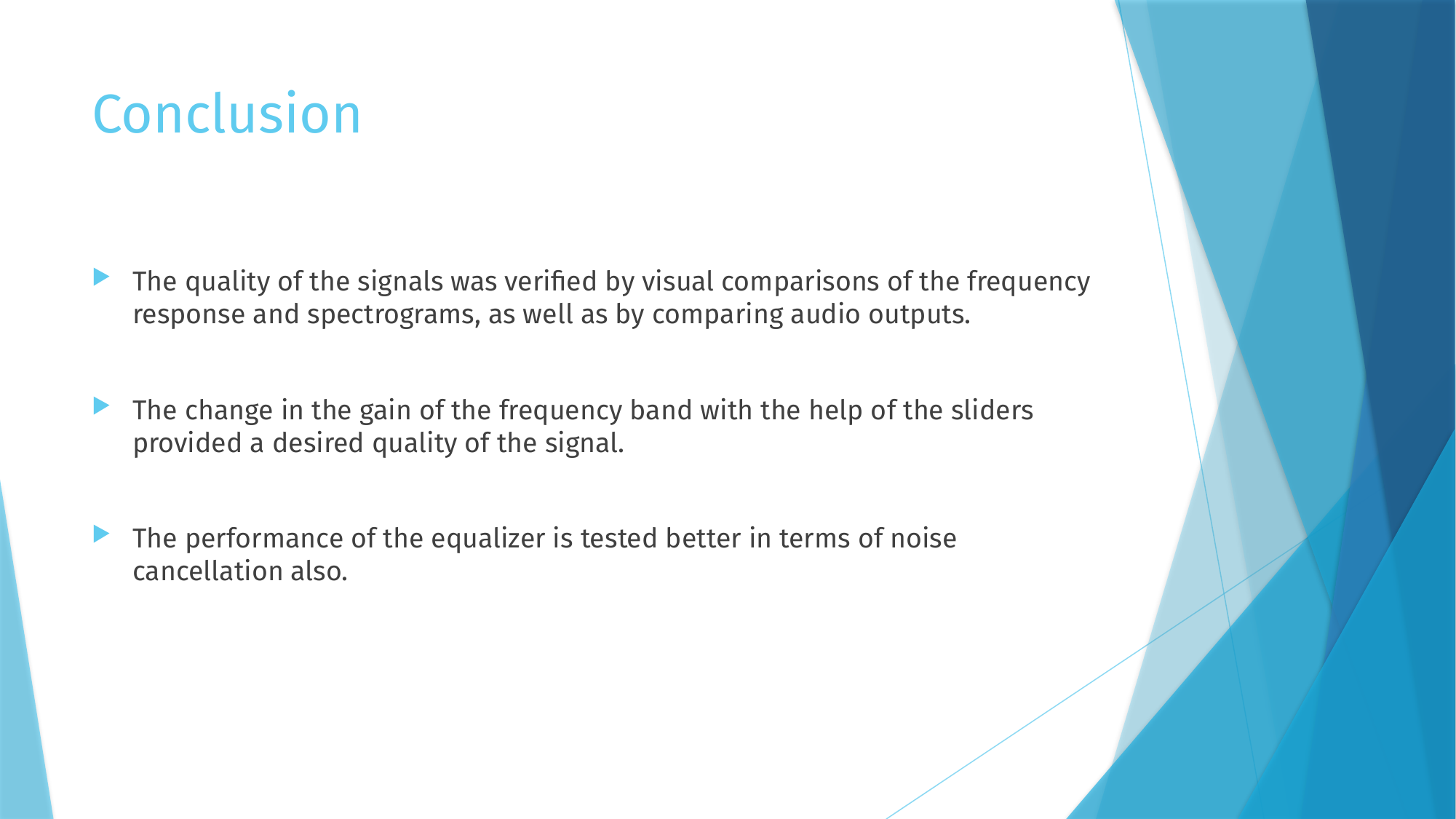

# Conclusion
The quality of the signals was verified by visual comparisons of the frequency response and spectrograms, as well as by comparing audio outputs.

The change in the gain of the frequency band with the help of the sliders provided a desired quality of the signal.

The performance of the equalizer is tested better in terms of noise cancellation also.